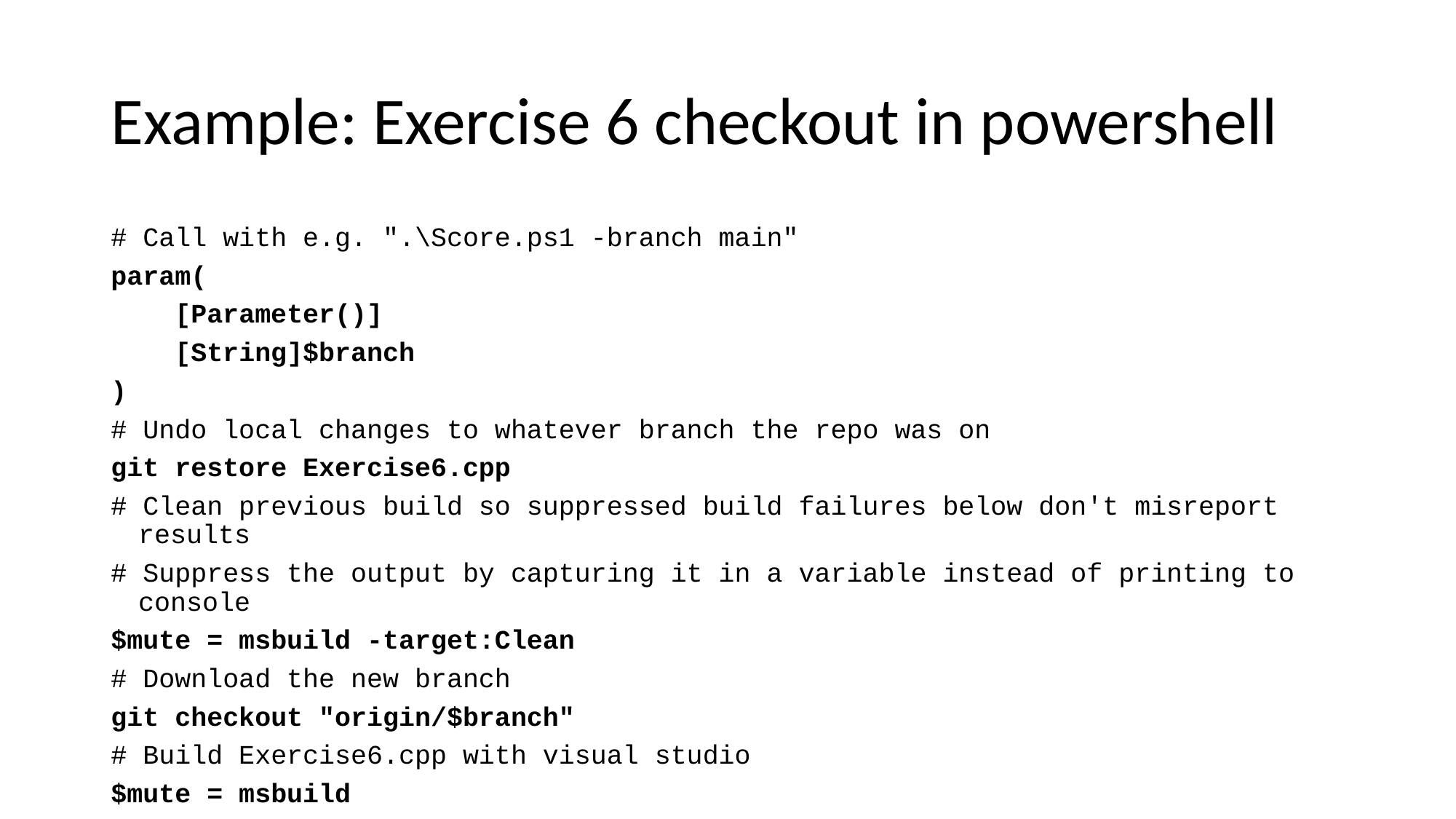

# Example: Exercise 6 checkout in powershell
# Call with e.g. ".\Score.ps1 -branch main"
param(
    [Parameter()]
    [String]$branch
)
# Undo local changes to whatever branch the repo was on
git restore Exercise6.cpp
# Clean previous build so suppressed build failures below don't misreport results
# Suppress the output by capturing it in a variable instead of printing to console
$mute = msbuild -target:Clean
# Download the new branch
git checkout "origin/$branch"
# Build Exercise6.cpp with visual studio
$mute = msbuild